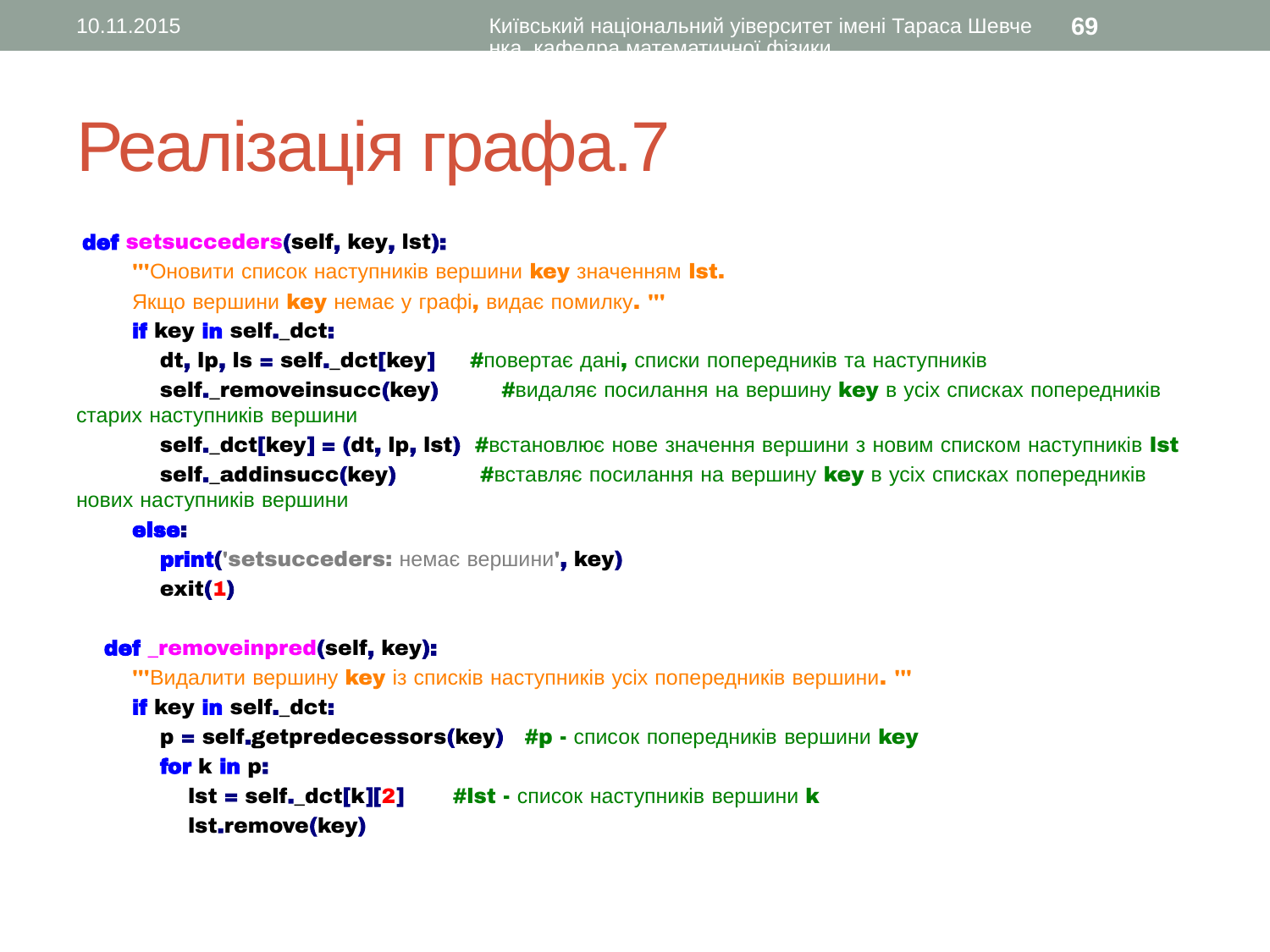

10.11.2015
Київський національний уіверситет імені Тараса Шевченка, кафедра математичної фізики
69
# Реалізація графа.7
 def setsucceders(self, key, lst):
        '''Оновити список наступників вершини key значенням lst.
        Якщо вершини key немає у графі, видає помилку. '''
        if key in self._dct:
            dt, lp, ls = self._dct[key]     #повертає дані, списки попередників та наступників
            self._removeinsucc(key)         #видаляє посилання на вершину key в усіх списках попередників старих наступників вершини
            self._dct[key] = (dt, lp, lst)  #встановлює нове значення вершини з новим списком наступників lst
            self._addinsucc(key)            #вставляє посилання на вершину key в усіх списках попередників нових наступників вершини
        else:
            print('setsucceders: немає вершини', key)
            exit(1)

    def _removeinpred(self, key):
        '''Видалити вершину key із списків наступників усіх попередників вершини. '''
        if key in self._dct:
            p = self.getpredecessors(key)   #p - список попередників вершини key
            for k in p:
                lst = self._dct[k][2]       #lst - список наступників вершини k
                lst.remove(key)